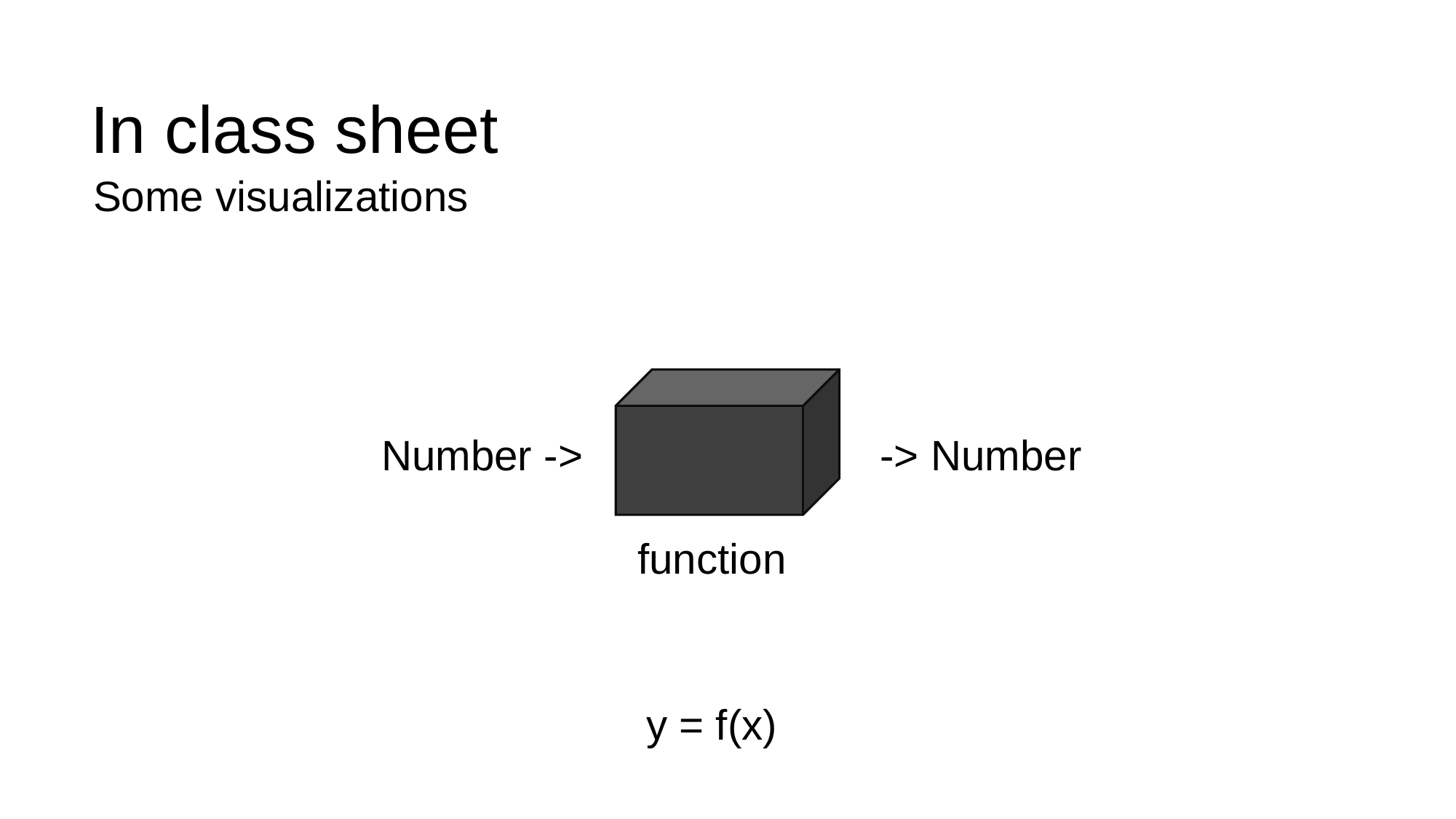

# In class sheet
Some visualizations

Number ->
-> Number
function
y = f(x)